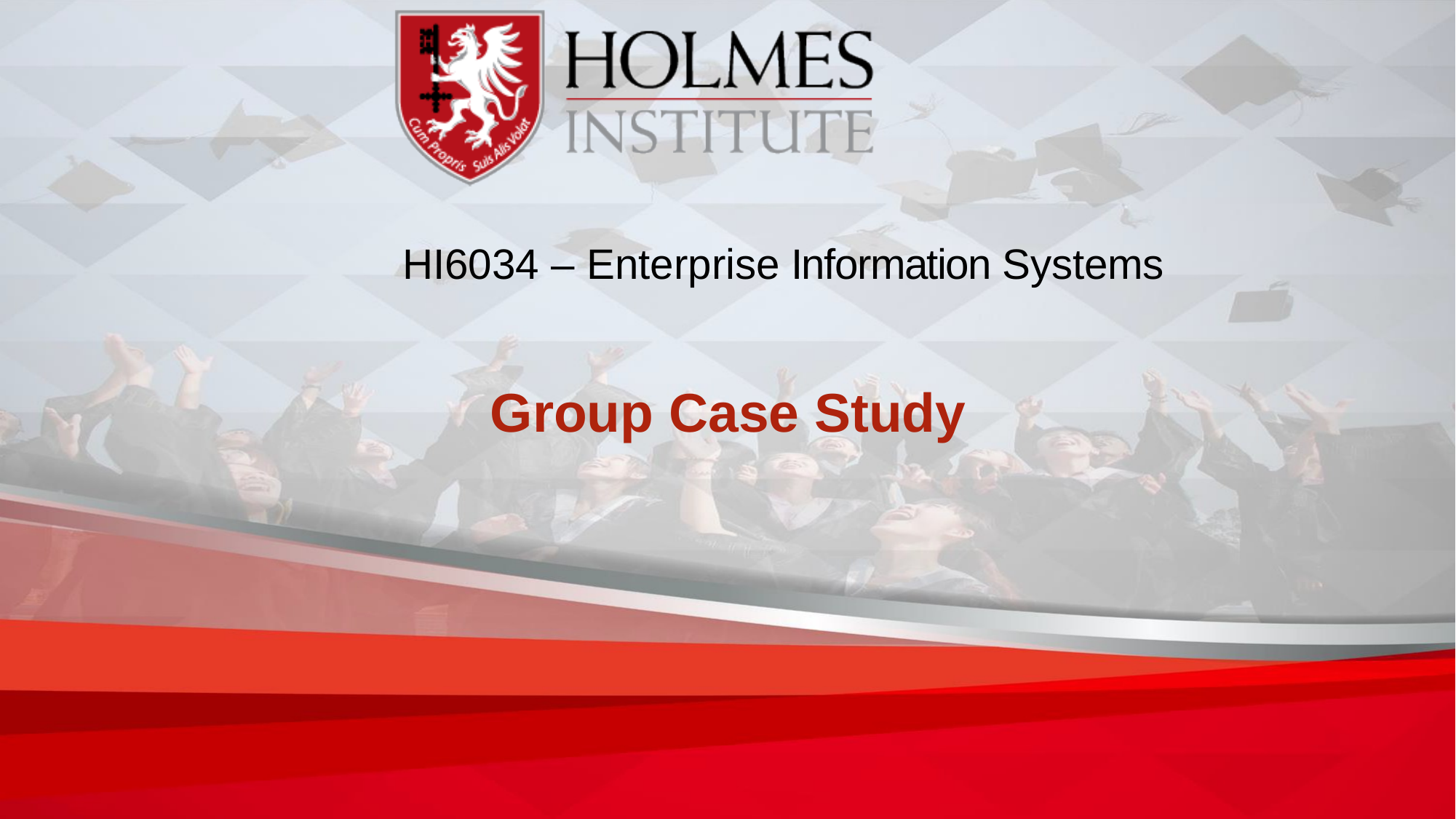

# HI6034 – Enterprise Information Systems
Group Case Study